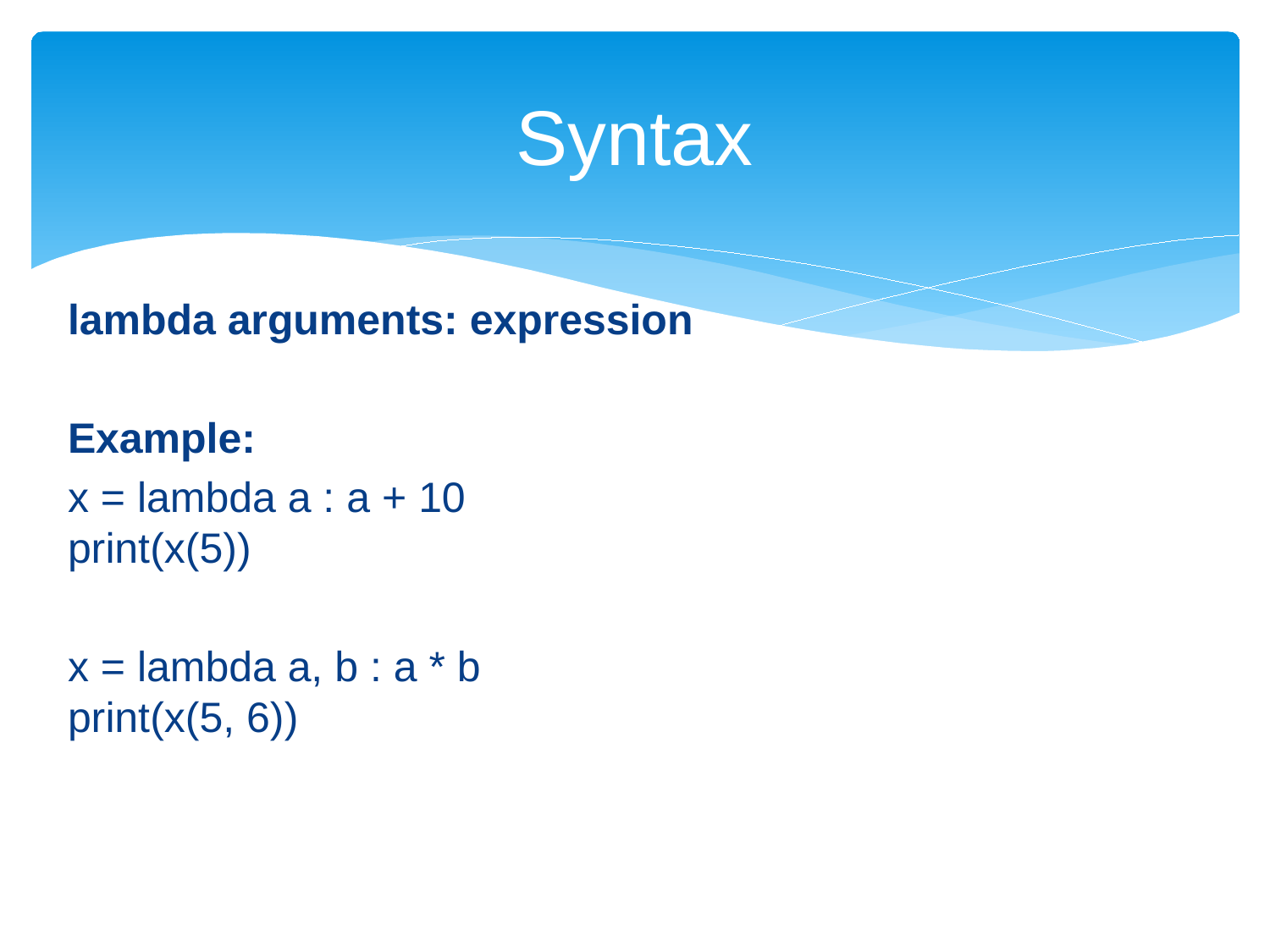

# Syntax
lambda arguments: expression

Example:
x = lambda a : a + 10
print(x(5))

x = lambda a, b : a * b
print(x(5, 6))